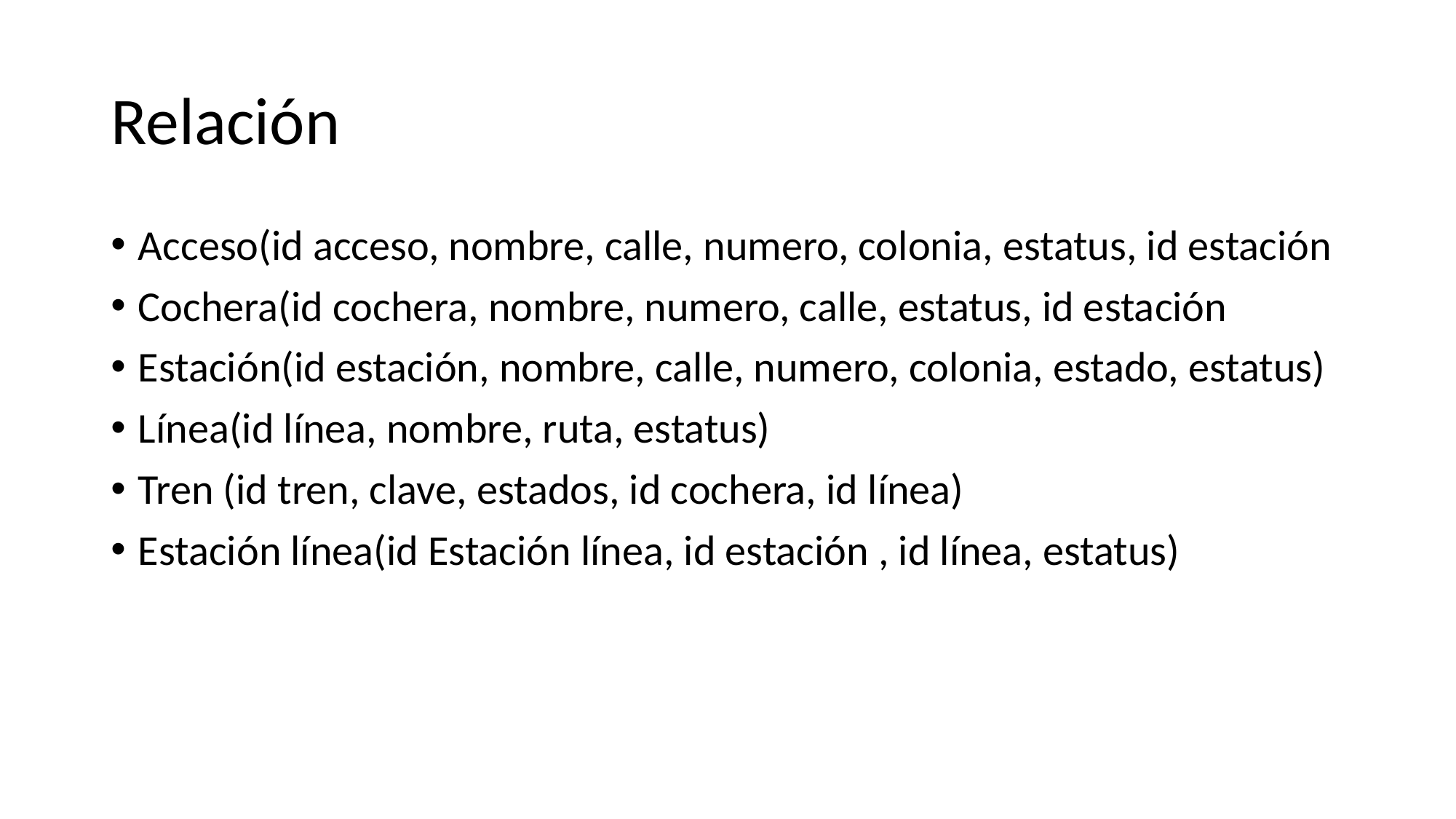

# Relación
Acceso(id acceso, nombre, calle, numero, colonia, estatus, id estación
Cochera(id cochera, nombre, numero, calle, estatus, id estación
Estación(id estación, nombre, calle, numero, colonia, estado, estatus)
Línea(id línea, nombre, ruta, estatus)
Tren (id tren, clave, estados, id cochera, id línea)
Estación línea(id Estación línea, id estación , id línea, estatus)